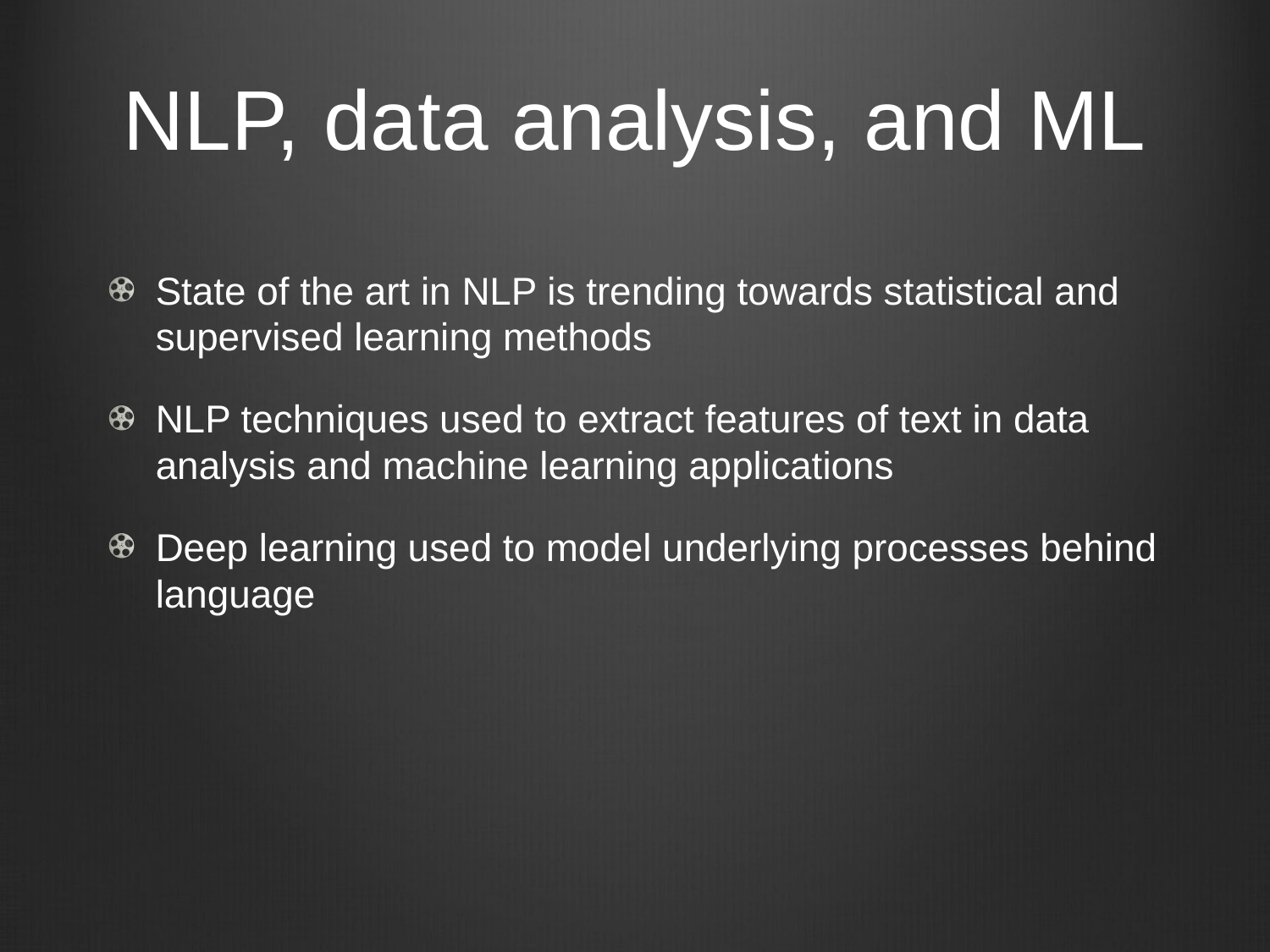

# NLP, data analysis, and ML
State of the art in NLP is trending towards statistical and supervised learning methods
NLP techniques used to extract features of text in data analysis and machine learning applications
Deep learning used to model underlying processes behind language